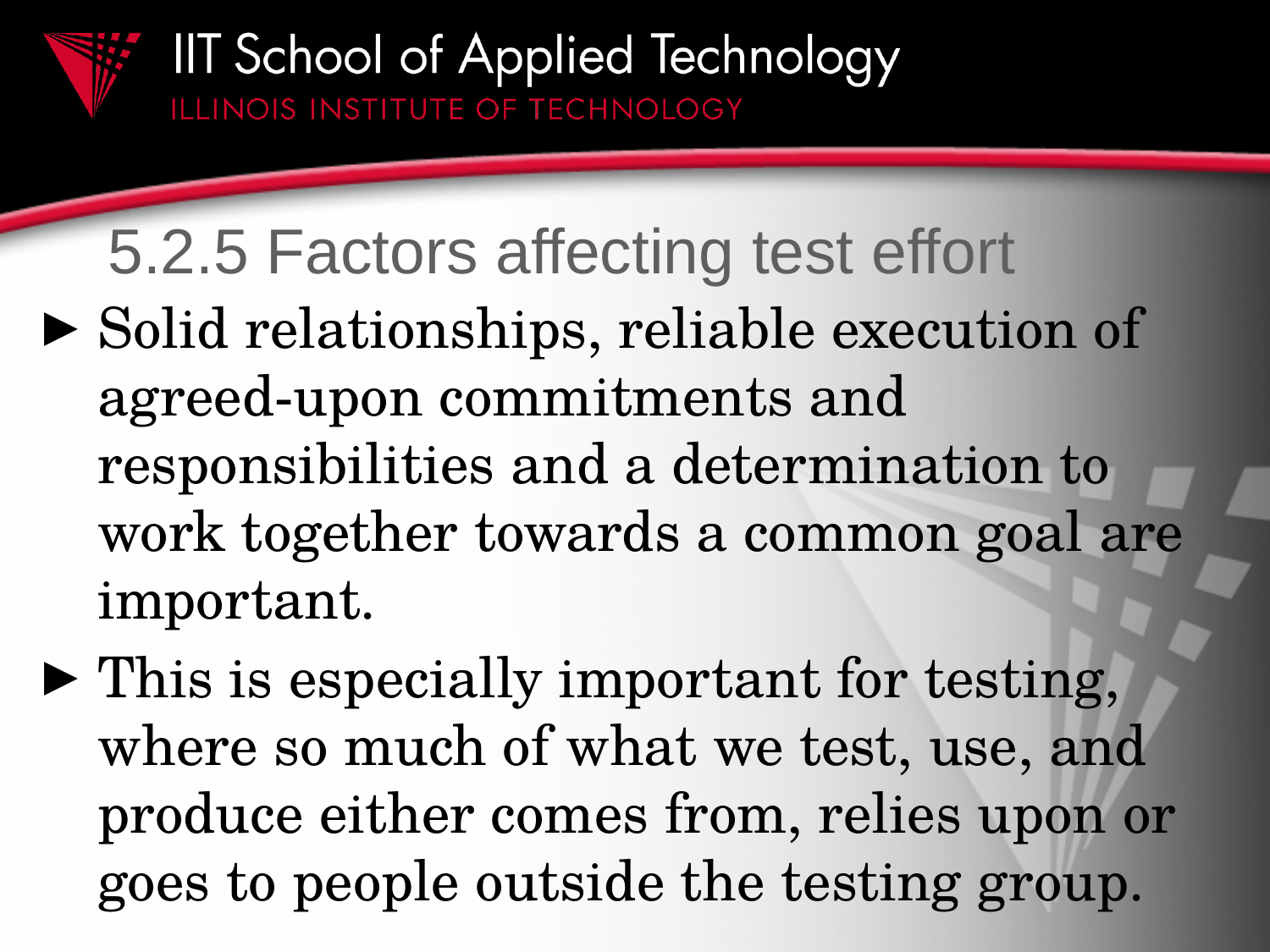

# 5.2.5 Factors affecting test effort
Solid relationships, reliable execution of agreed-upon commitments and responsibilities and a determination to work together towards a common goal are important.
This is especially important for testing, where so much of what we test, use, and produce either comes from, relies upon or goes to people outside the testing group.